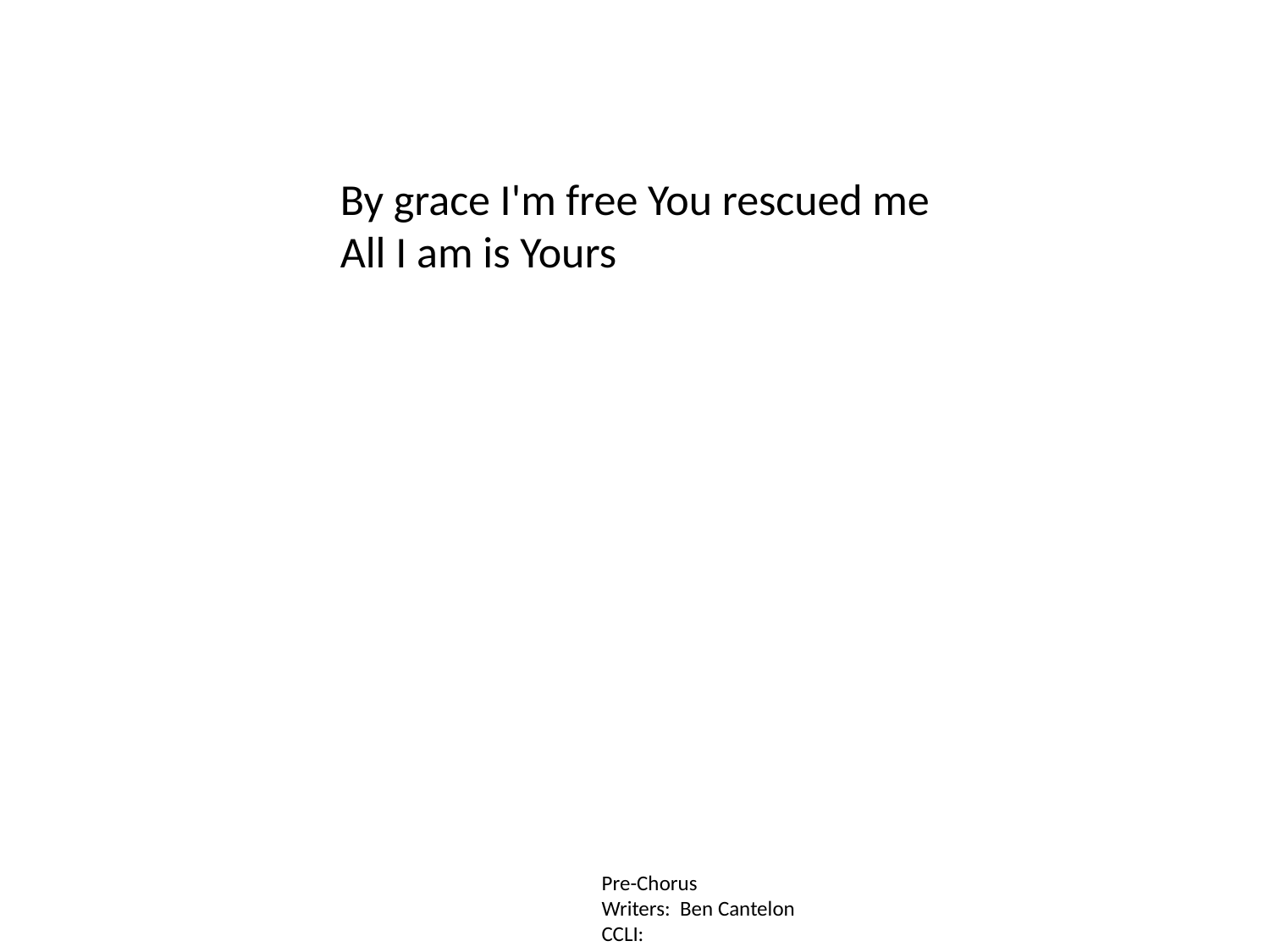

By grace I'm free You rescued me
All I am is Yours

Pre-Chorus
Writers:  Ben Cantelon
CCLI: